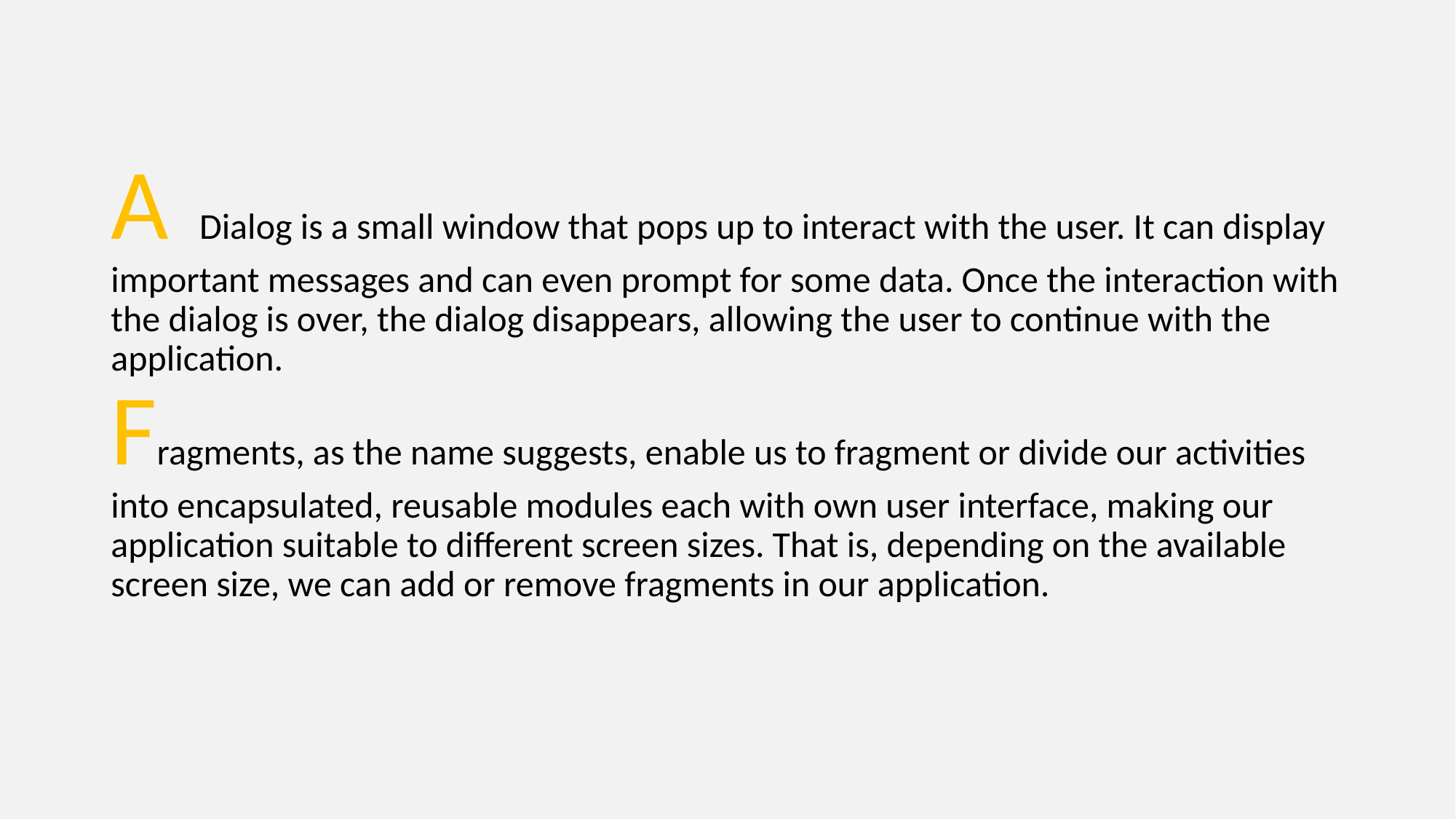

# A  Dialog is a small window that pops up to interact with the user. It can display important messages and can even prompt for some data. Once the interaction with the dialog is over, the dialog disappears, allowing the user to continue with the application. Fragments, as the name suggests, enable us to fragment or divide our activities into encapsulated, reusable modules each with own user interface, making our application suitable to different screen sizes. That is, depending on the available screen size, we can add or remove fragments in our application.